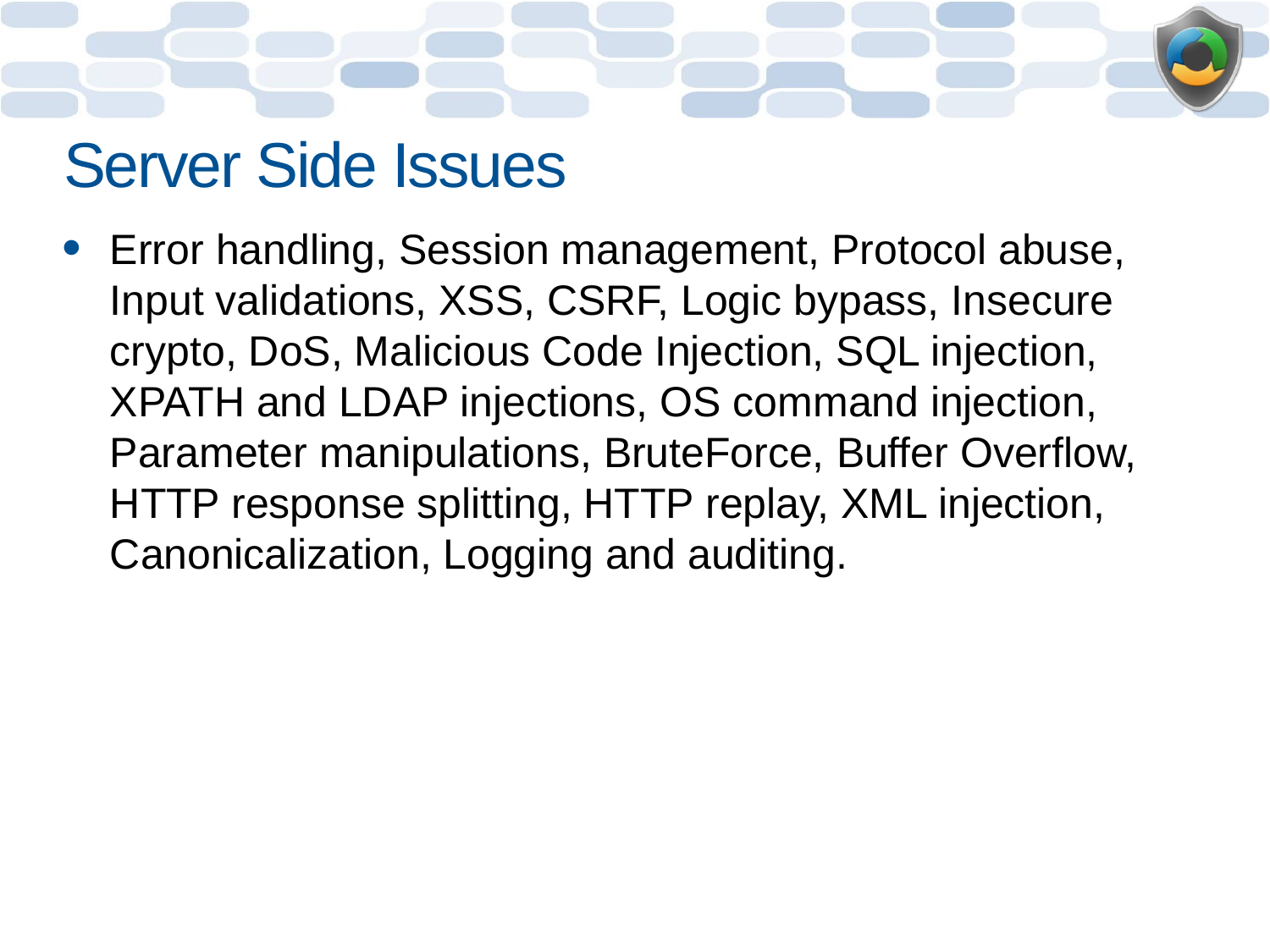

# Server Side Issues
Error handling, Session management, Protocol abuse, Input validations, XSS, CSRF, Logic bypass, Insecure crypto, DoS, Malicious Code Injection, SQL injection, XPATH and LDAP injections, OS command injection, Parameter manipulations, BruteForce, Buffer Overflow, HTTP response splitting, HTTP replay, XML injection, Canonicalization, Logging and auditing.